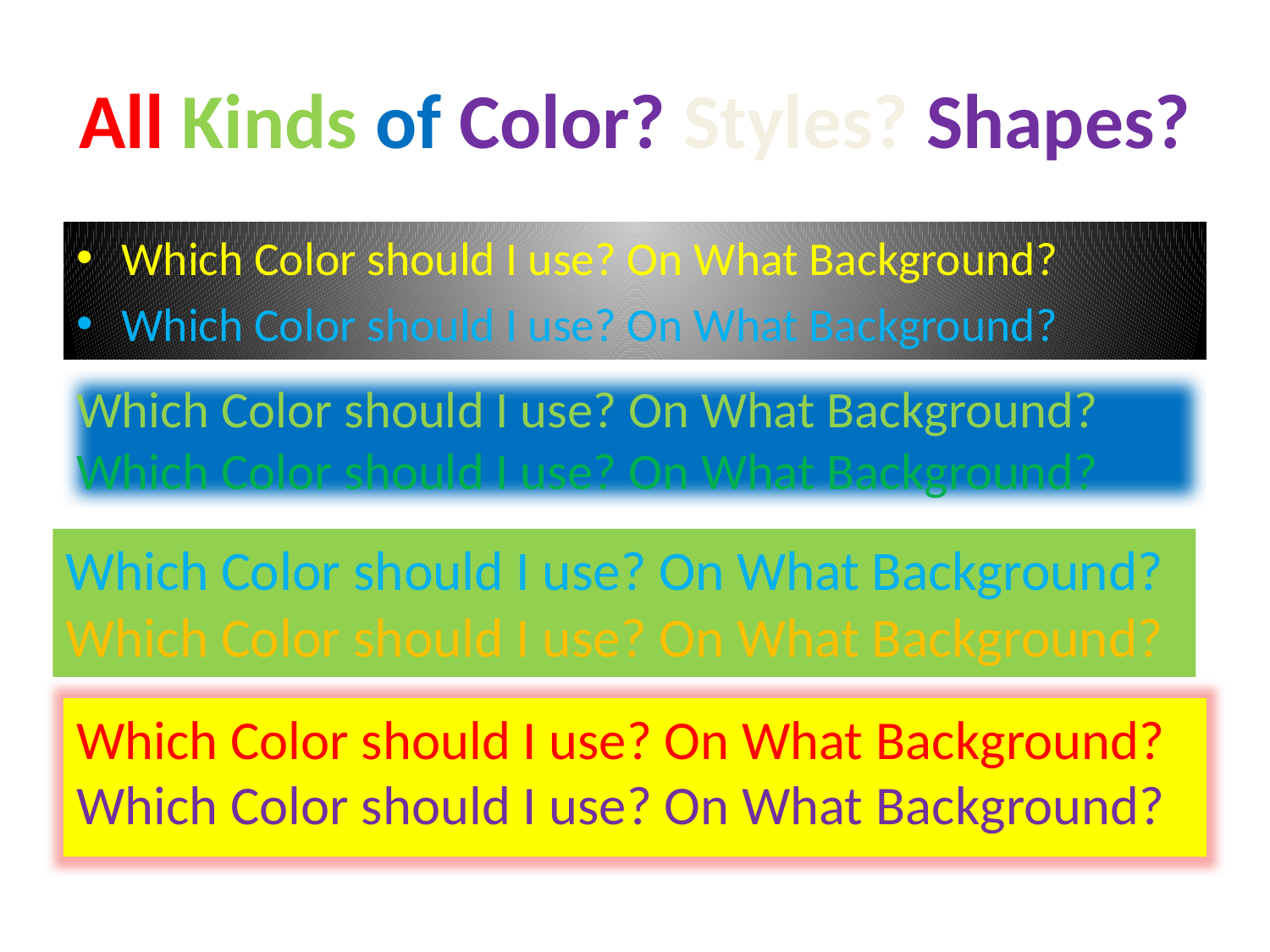

# All Kinds of Color? Styles? Shapes?
Which Color should I use? On What Background?
Which Color should I use? On What Background?

Which Color should I use? On What Background?
Which Color should I use? On What Background?
Which Color should I use? On What Background?
Which Color should I use? On What Background?
Which Color should I use? On What Background?
Which Color should I use? On What Background?